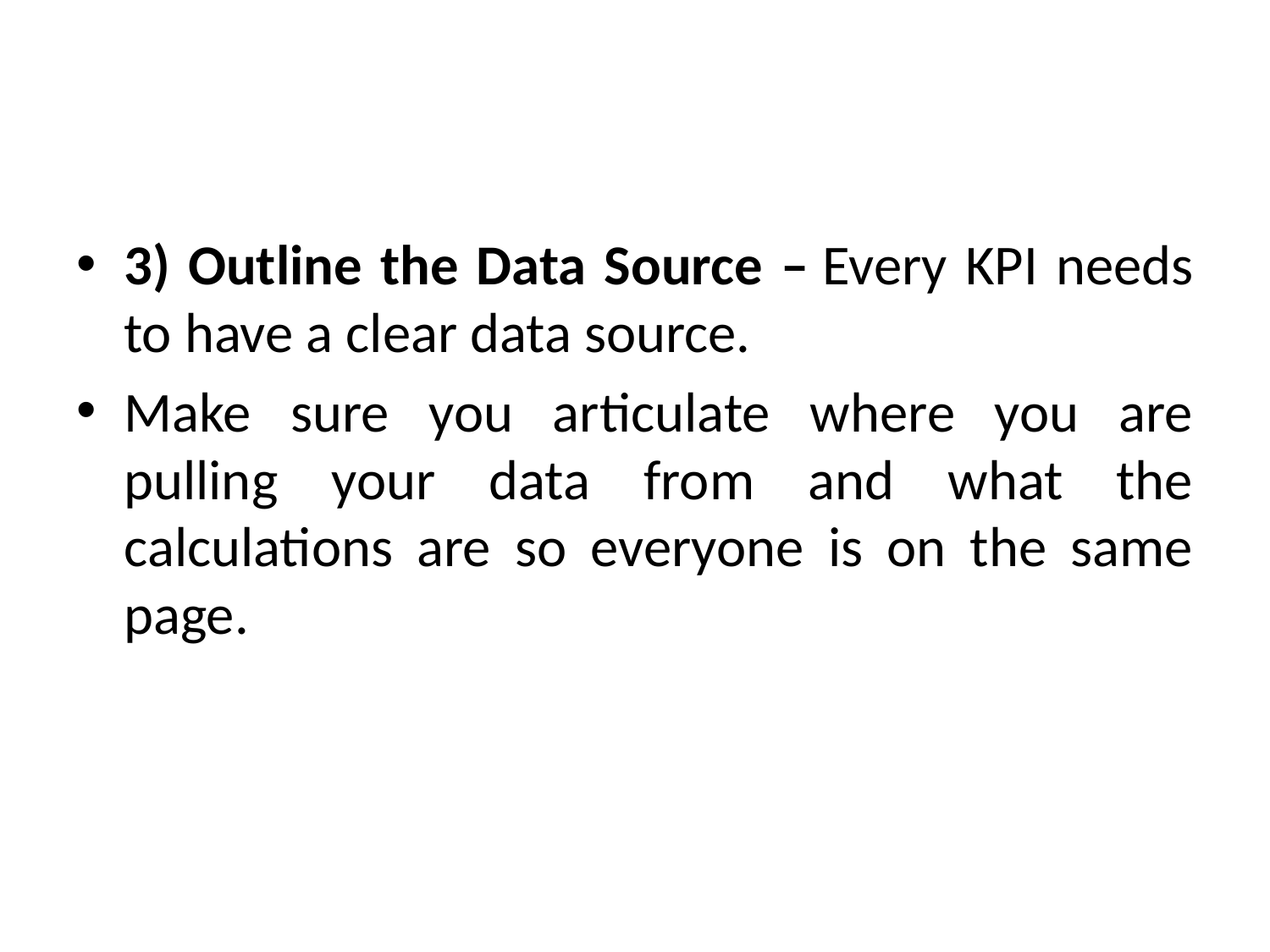

#
3) Outline the Data Source – Every KPI needs to have a clear data source.
Make sure you articulate where you are pulling your data from and what the calculations are so everyone is on the same page.